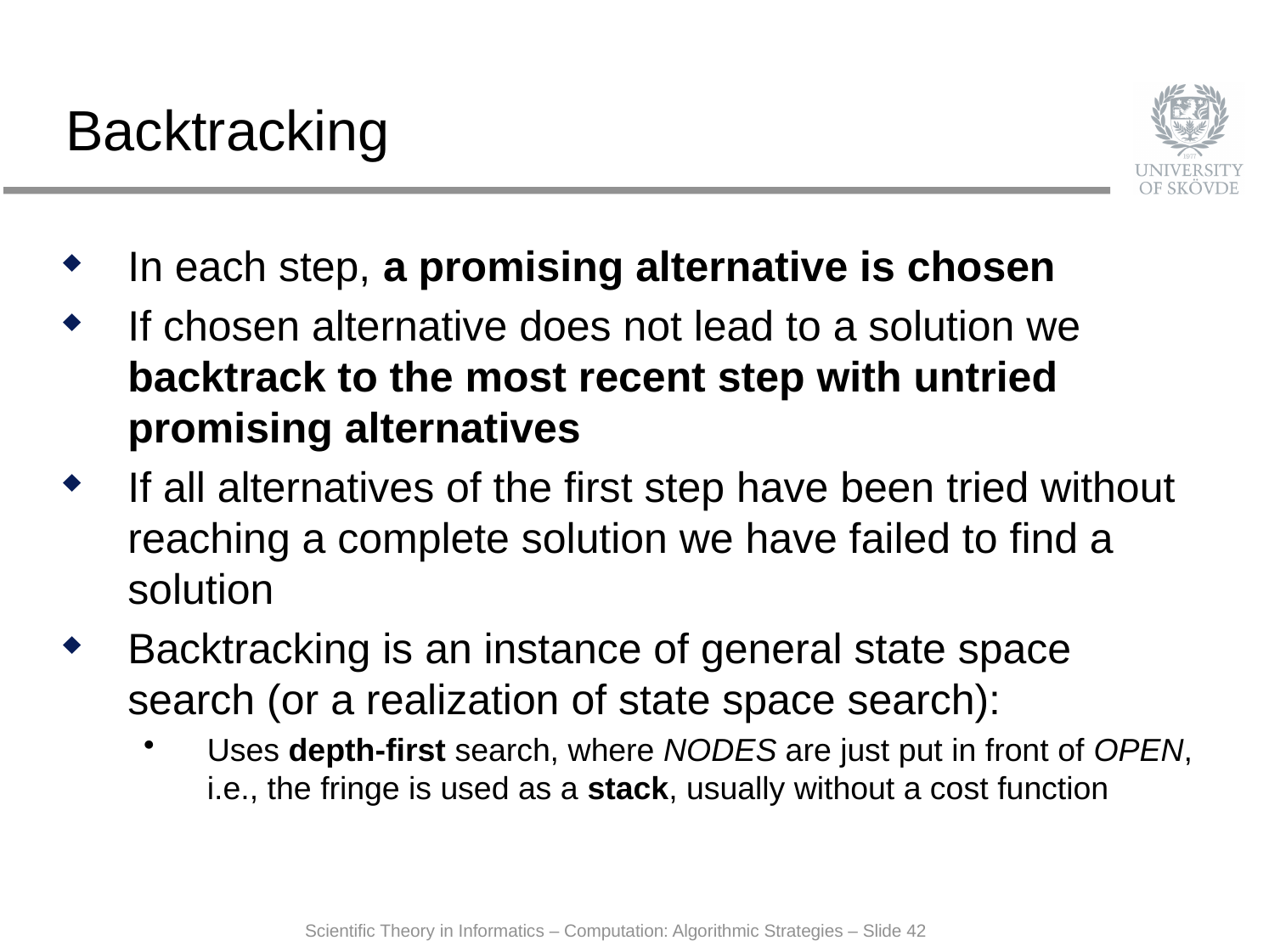

# Backtracking
In each step, a promising alternative is chosen
If chosen alternative does not lead to a solution we backtrack to the most recent step with untried promising alternatives
If all alternatives of the first step have been tried without reaching a complete solution we have failed to find a solution
Backtracking is an instance of general state space search (or a realization of state space search):
Uses depth-first search, where NODES are just put in front of OPEN,
i.e., the fringe is used as a stack, usually without a cost function